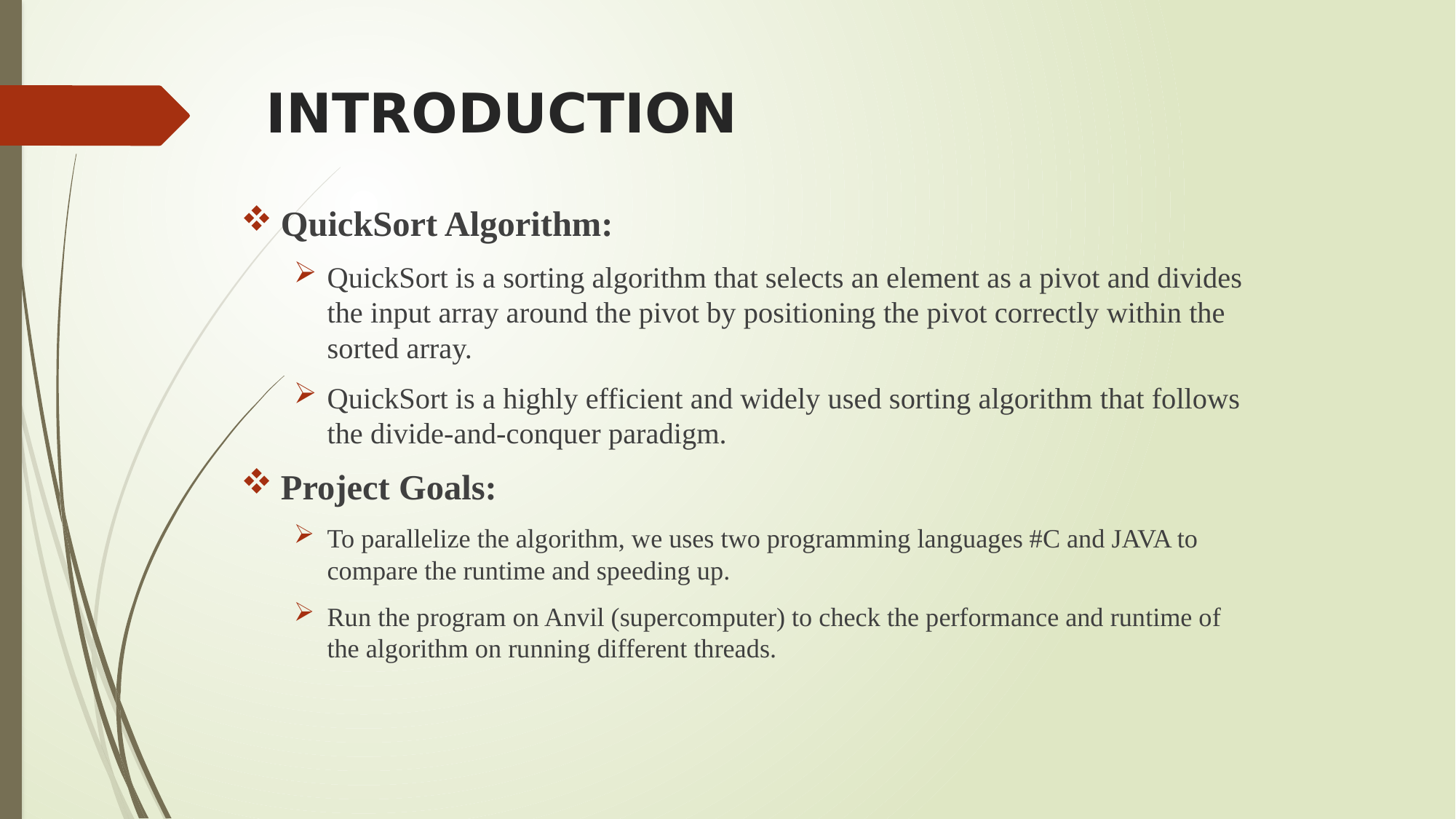

# INTRODUCTION
QuickSort Algorithm:
QuickSort is a sorting algorithm that selects an element as a pivot and divides the input array around the pivot by positioning the pivot correctly within the sorted array.
QuickSort is a highly efficient and widely used sorting algorithm that follows the divide-and-conquer paradigm.
Project Goals:
To parallelize the algorithm, we uses two programming languages #C and JAVA to compare the runtime and speeding up.
Run the program on Anvil (supercomputer) to check the performance and runtime of the algorithm on running different threads.